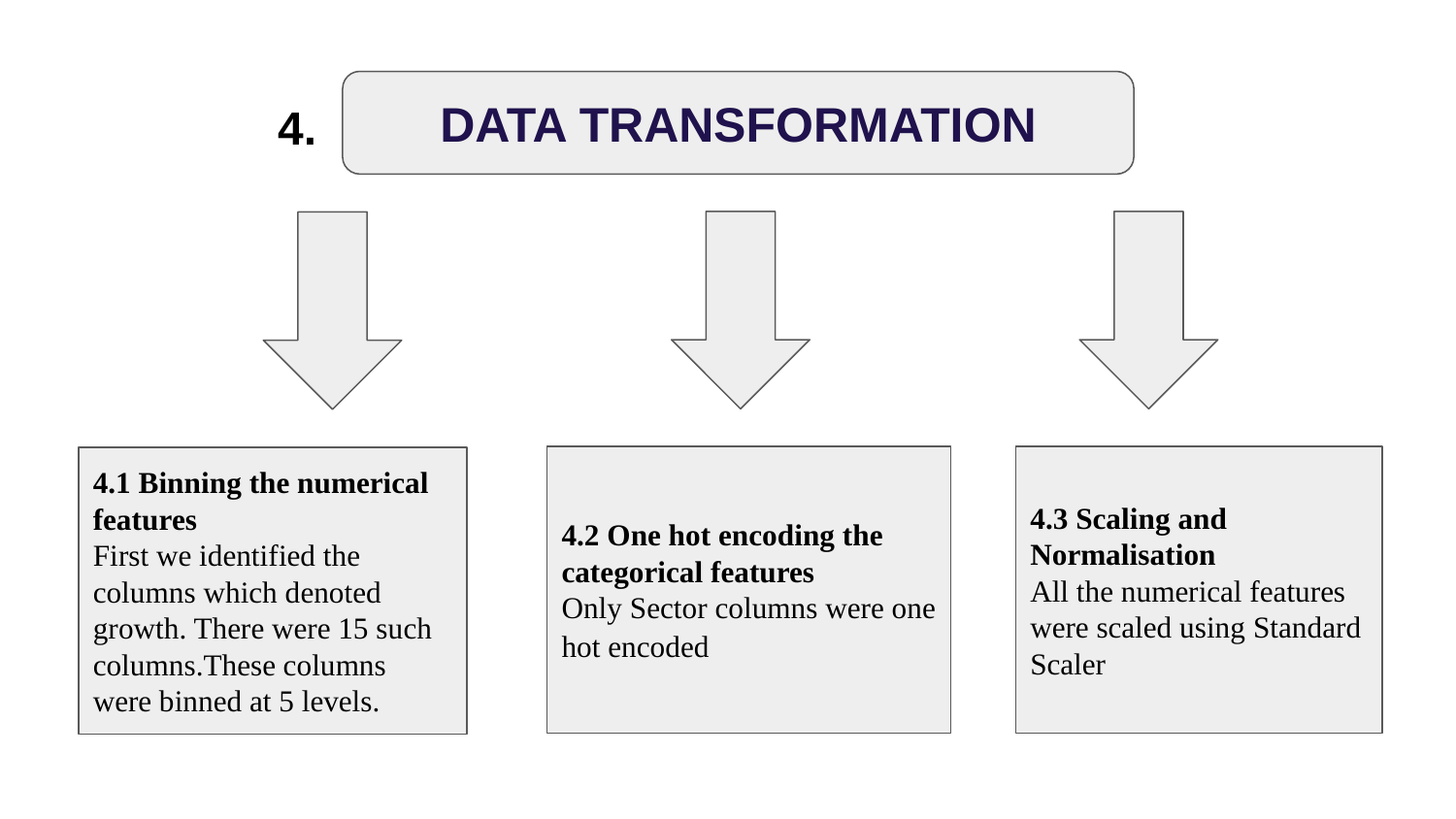

DATA TRANSFORMATION
4.

4.2 One hot encoding the categorical features
Only Sector columns were one hot encoded
4.3 Scaling and Normalisation
All the numerical features were scaled using Standard Scaler
4.1 Binning the numerical features
First we identified the columns which denoted growth. There were 15 such columns.These columns were binned at 5 levels.